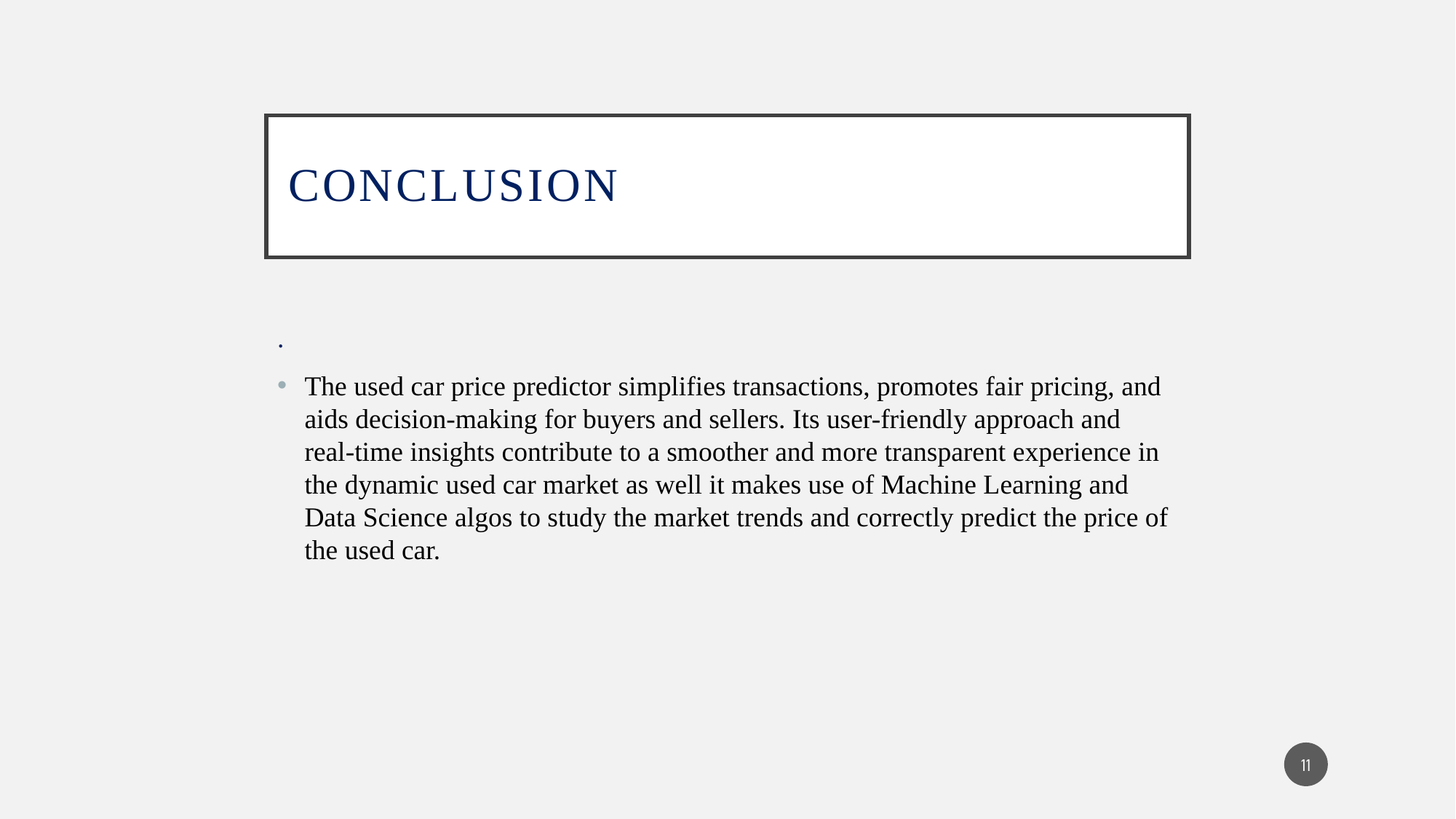

# Conclusion
.
The used car price predictor simplifies transactions, promotes fair pricing, and aids decision-making for buyers and sellers. Its user-friendly approach and real-time insights contribute to a smoother and more transparent experience in the dynamic used car market as well it makes use of Machine Learning and Data Science algos to study the market trends and correctly predict the price of the used car.
11